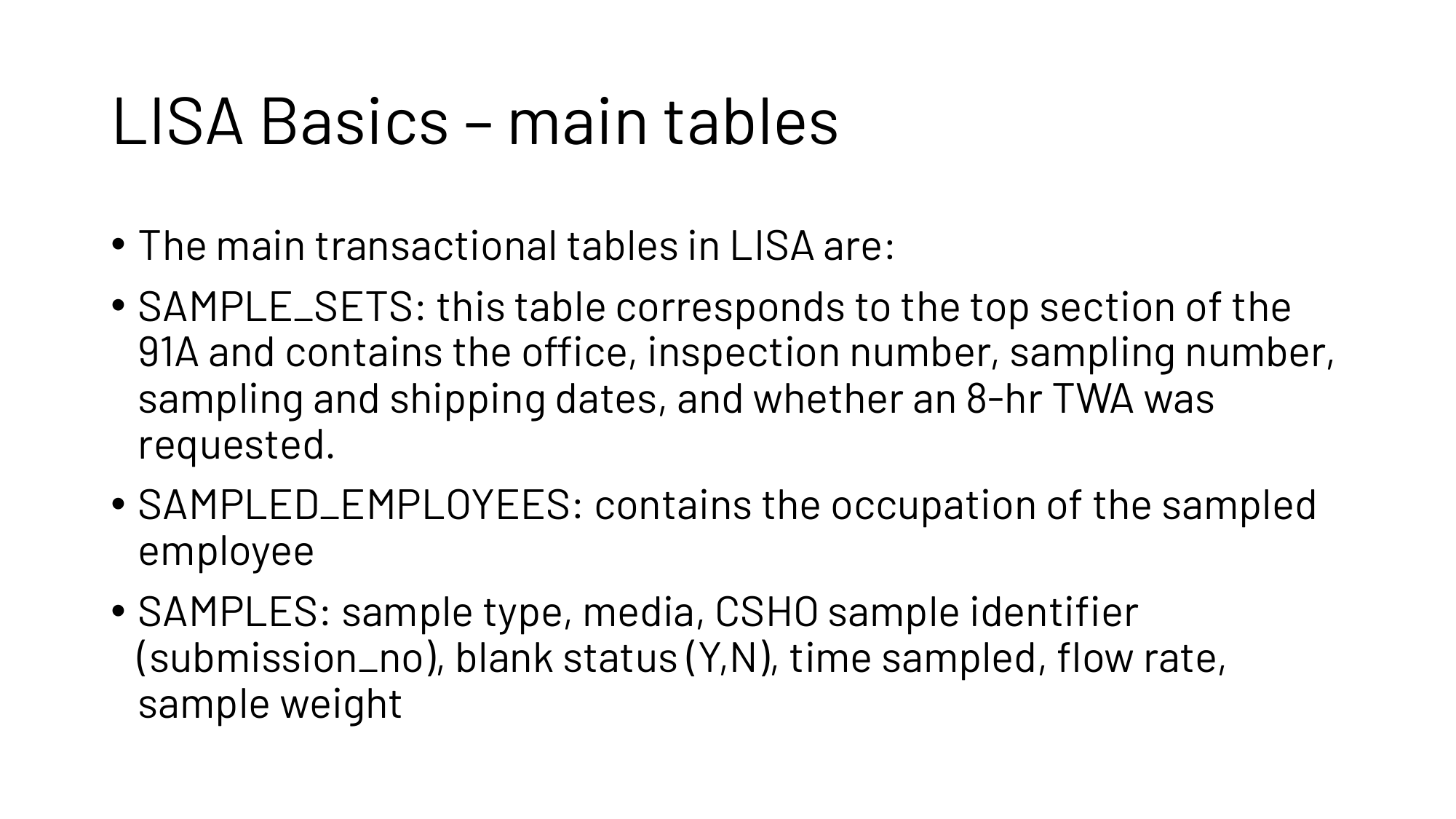

# LISA Basics – main tables
The main transactional tables in LISA are:
SAMPLE_SETS: this table corresponds to the top section of the 91A and contains the office, inspection number, sampling number, sampling and shipping dates, and whether an 8-hr TWA was requested.
SAMPLED_EMPLOYEES: contains the occupation of the sampled employee
SAMPLES: sample type, media, CSHO sample identifier (submission_no), blank status (Y,N), time sampled, flow rate, sample weight